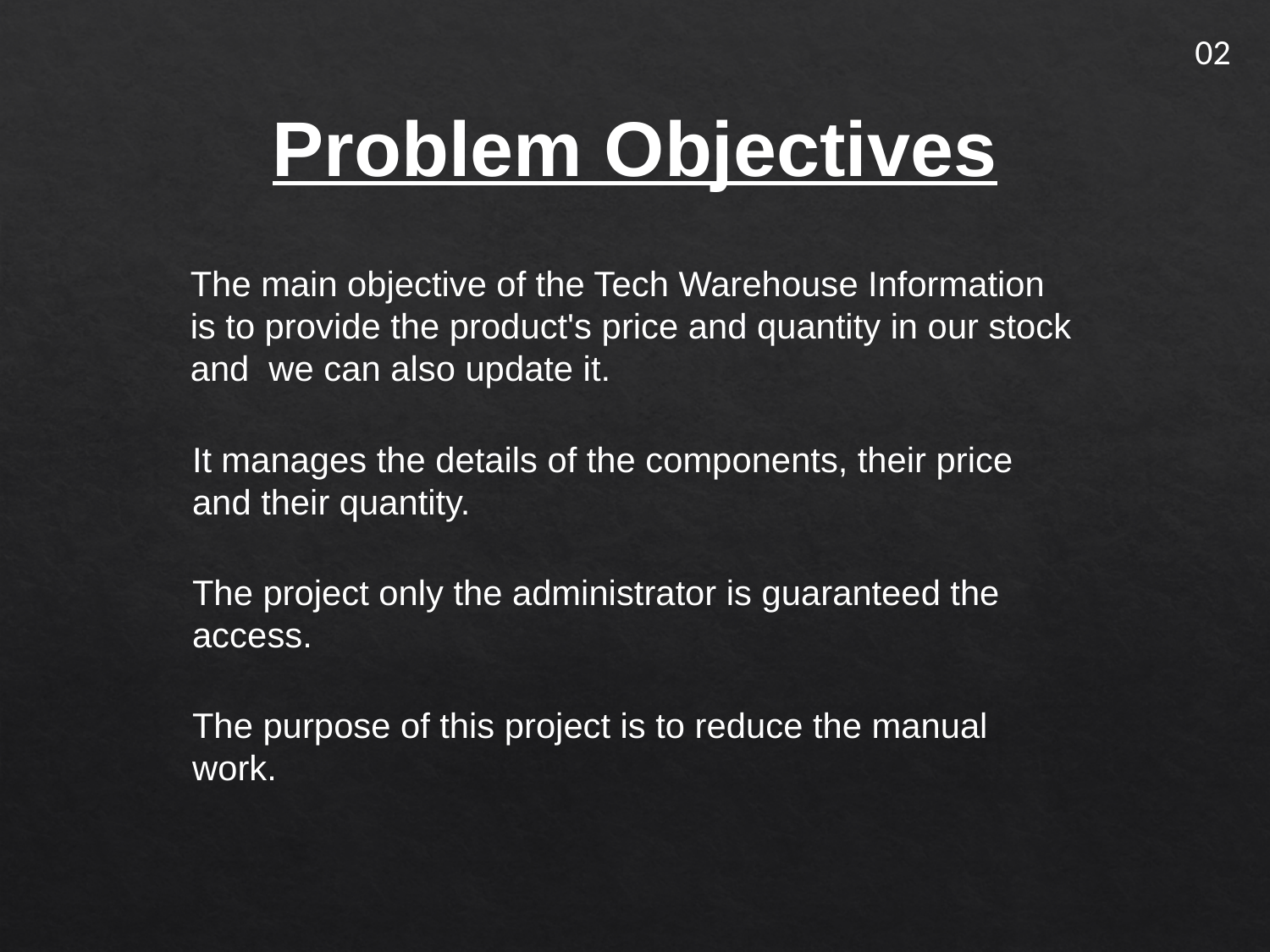

Problem Objectives

02
The main objective of the Tech Warehouse Information is to provide the product's price and quantity in our stock and  we can also update it.

It manages the details of the components, their price and their quantity.
The project only the administrator is guaranteed the access.
The purpose of this project is to reduce the manual work.